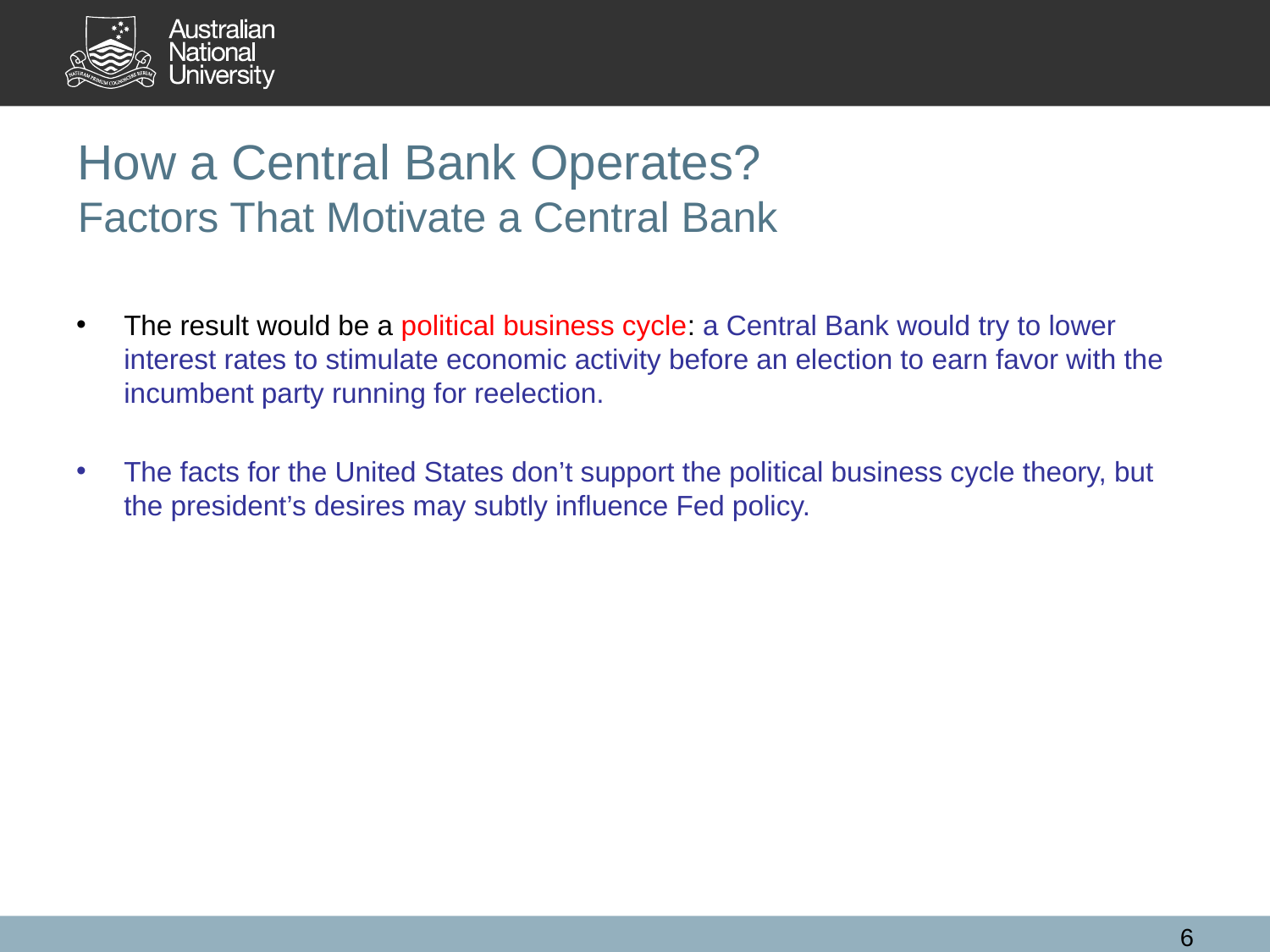

# How a Central Bank Operates? Factors That Motivate a Central Bank

The result would be a political business cycle: a Central Bank would try to lower interest rates to stimulate economic activity before an election to earn favor with the incumbent party running for reelection.

The facts for the United States don’t support the political business cycle theory, but the president’s desires may subtly influence Fed policy.

6